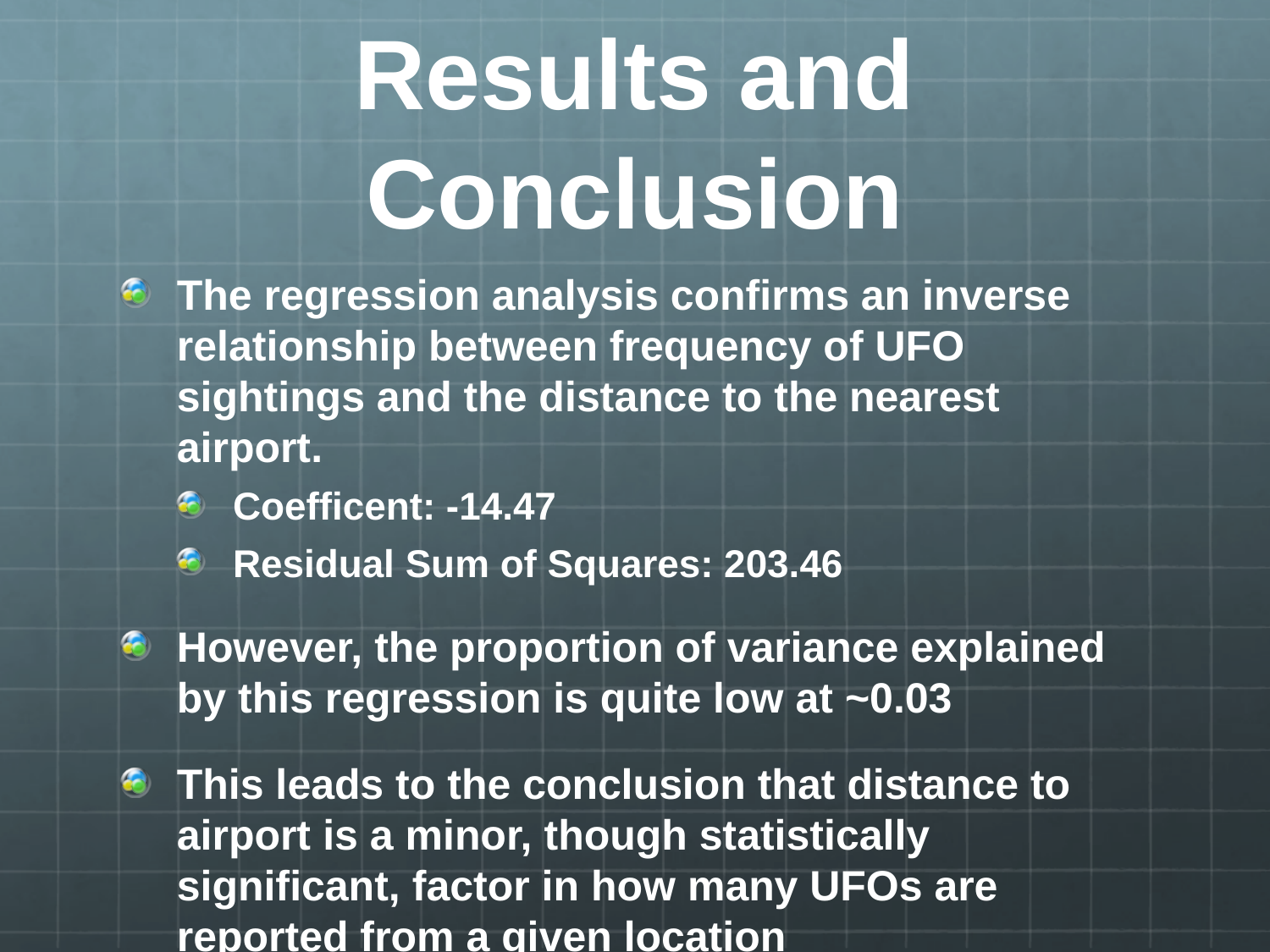

# Results and Conclusion
The regression analysis confirms an inverse relationship between frequency of UFO sightings and the distance to the nearest airport.
Coefficent: -14.47
Residual Sum of Squares: 203.46
However, the proportion of variance explained by this regression is quite low at ~0.03
This leads to the conclusion that distance to airport is a minor, though statistically significant, factor in how many UFOs are reported from a given location